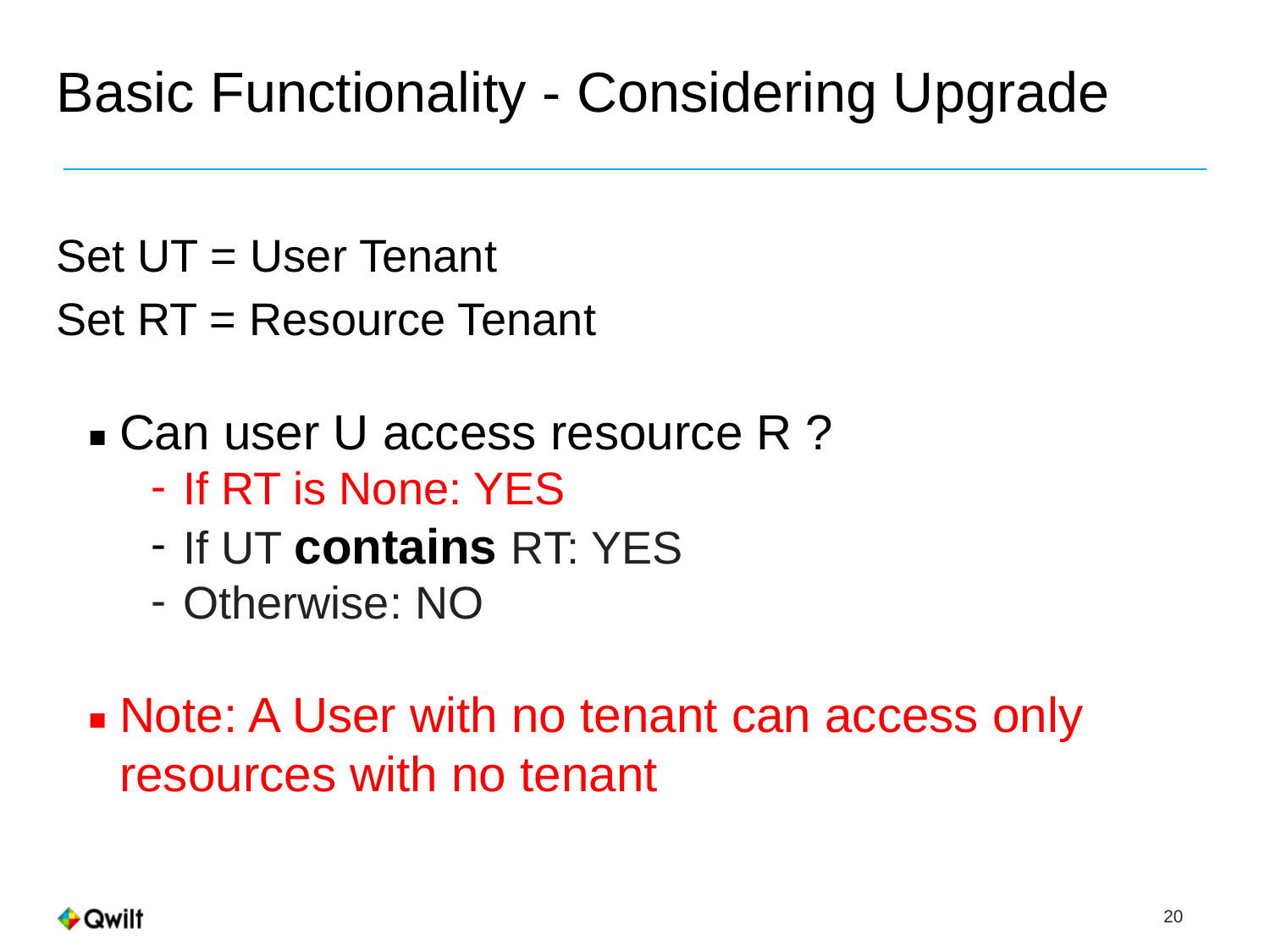

# Basic Functionality - Considering Upgrade
Set UT = User Tenant
Set RT = Resource Tenant
Can user U access resource R ?
If RT is None: YES
If UT contains RT: YES
Otherwise: NO
Note: A User with no tenant can access only resources with no tenant
 20